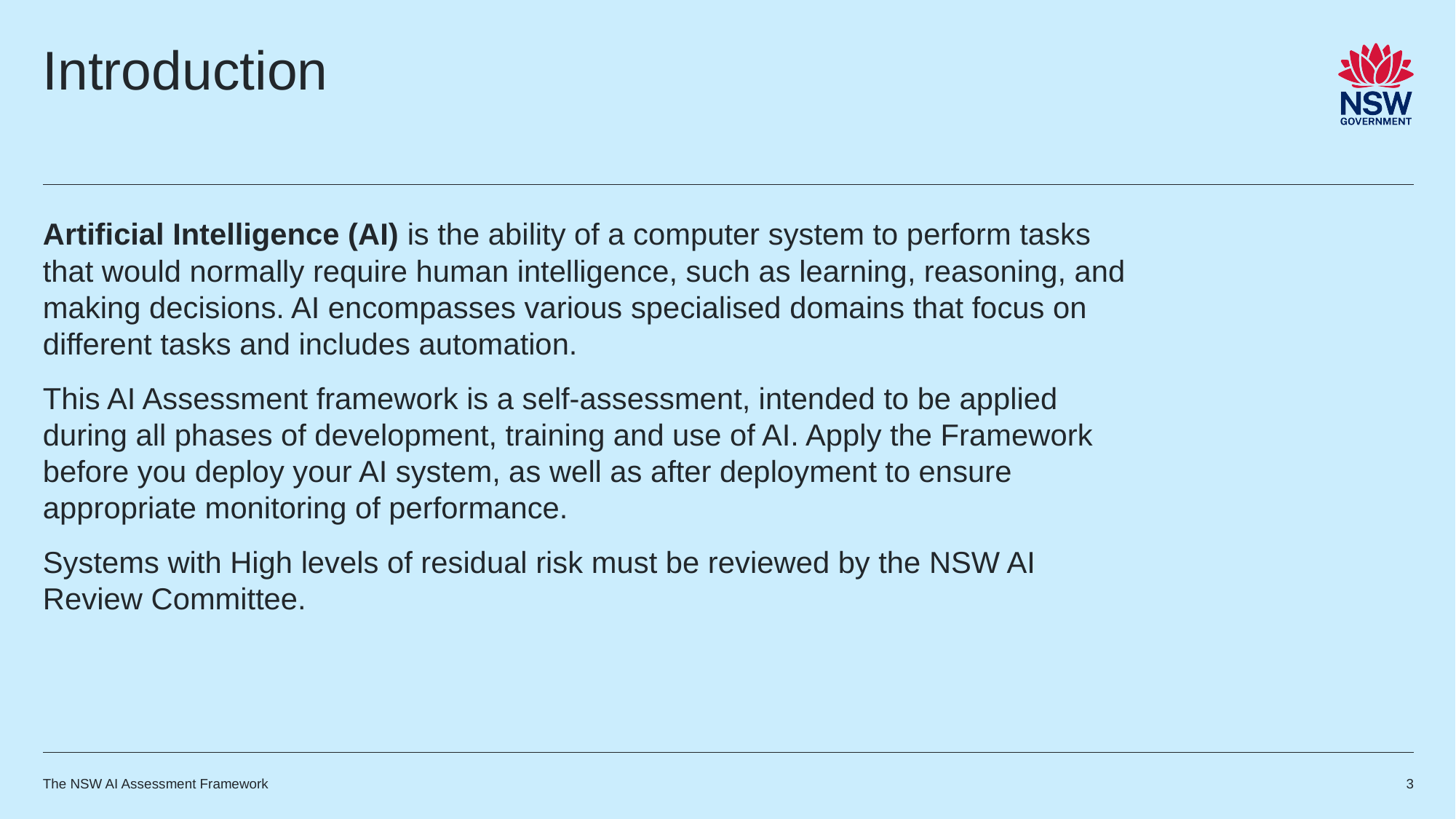

# Introduction
Artificial Intelligence (AI) is the ability of a computer system to perform tasks that would normally require human intelligence, such as learning, reasoning, and making decisions. AI encompasses various specialised domains that focus on different tasks and includes automation.
This AI Assessment framework is a self-assessment, intended to be applied during all phases of development, training and use of AI. Apply the Framework before you deploy your AI system, as well as after deployment to ensure appropriate monitoring of performance.
Systems with High levels of residual risk must be reviewed by the NSW AI Review Committee.
The NSW AI Assessment Framework
3